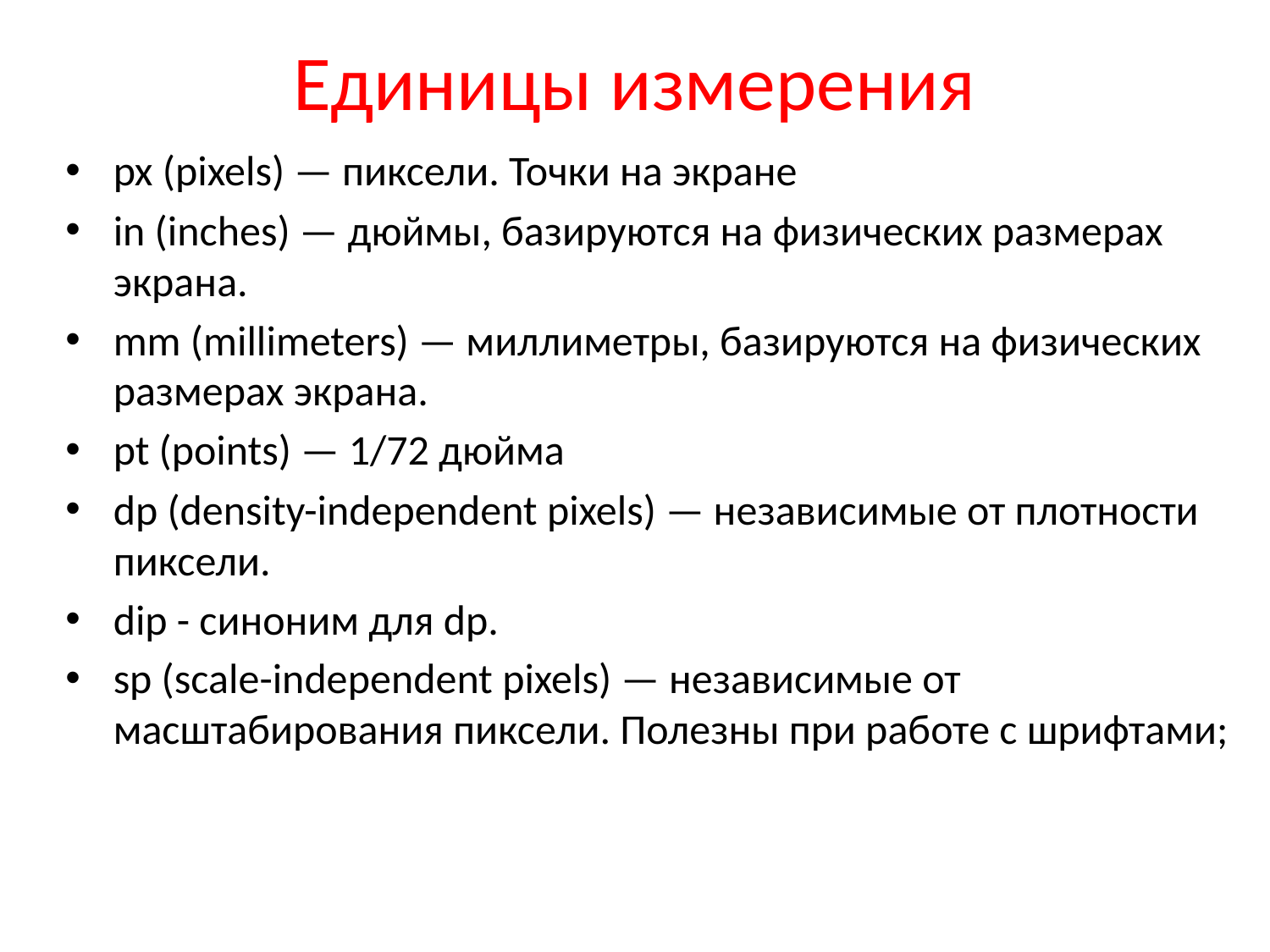

# Единицы измерения
px (pixels) — пиксели. Точки на экране
in (inches) — дюймы, базируются на физических размерах экрана.
mm (millimeters) — миллиметры, базируются на физических размерах экрана.
pt (points) — 1/72 дюйма
dp (density-independent pixels) — независимые от плотности пиксели.
dip - синоним для dp.
sp (scale-independent pixels) — независимые от масштабирования пиксели. Полезны при работе с шрифтами;